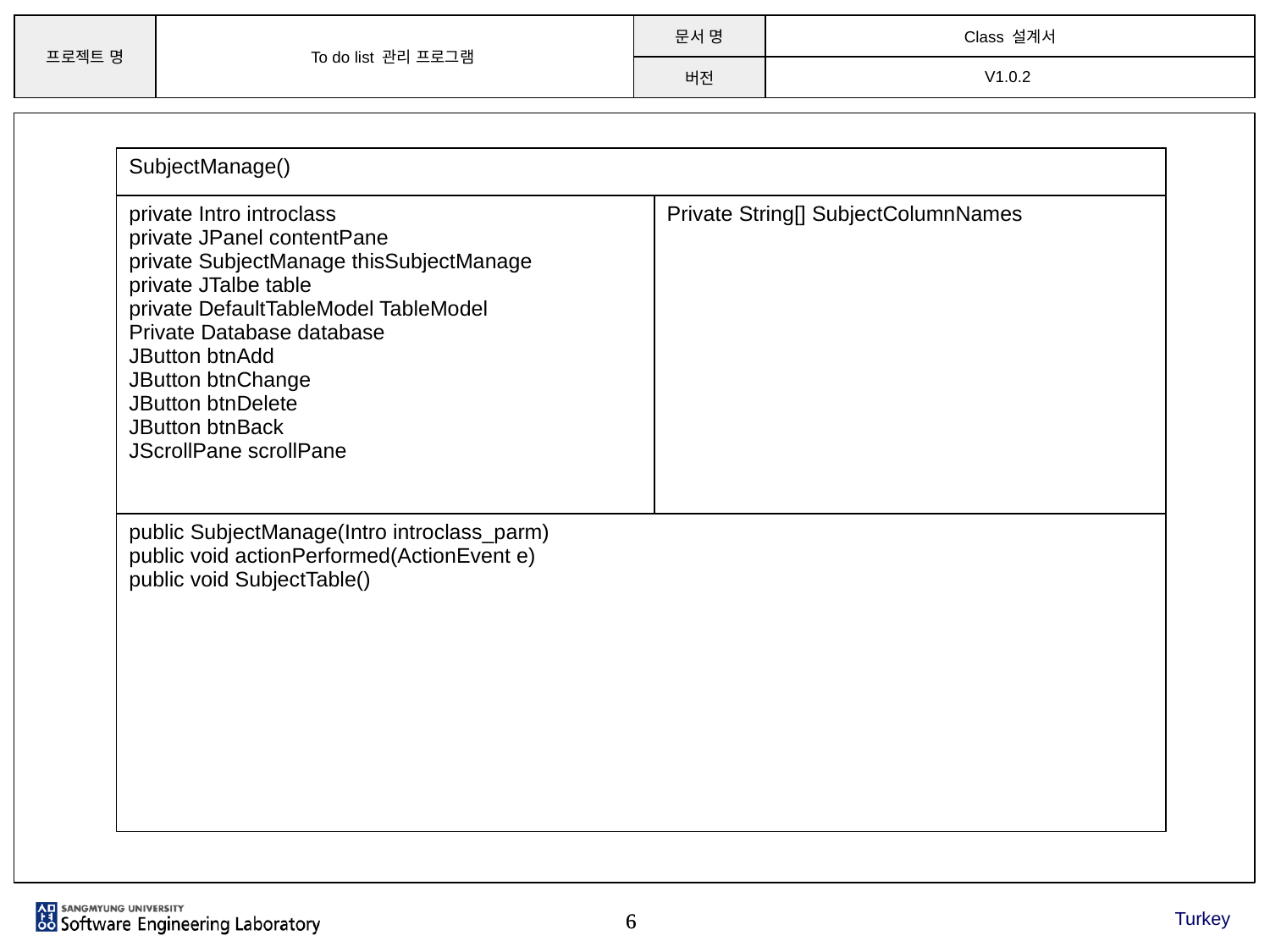

| SubjectManage() |  |
| --- | --- |
| private Intro introclass private JPanel contentPane private SubjectManage thisSubjectManage private JTalbe table private DefaultTableModel TableModel Private Database database JButton btnAdd JButton btnChange JButton btnDelete JButton btnBack JScrollPane scrollPane | Private String[] SubjectColumnNames |
| public SubjectManage(Intro introclass\_parm) public void actionPerformed(ActionEvent e) public void SubjectTable() |  |
Turkey